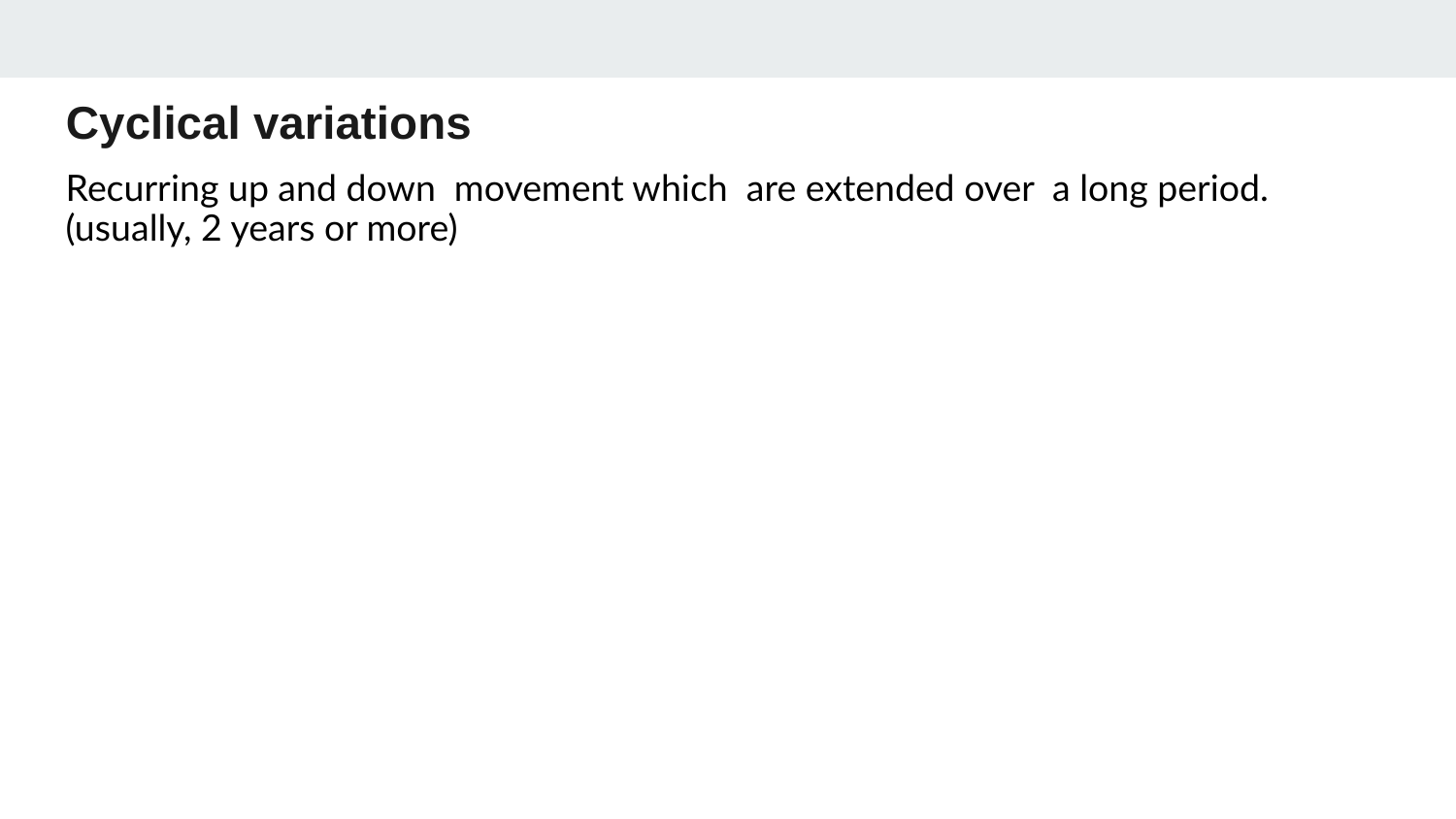

# Cyclical variations
Recurring up and down  movement which  are extended over  a long period. (usually, 2 years or more)